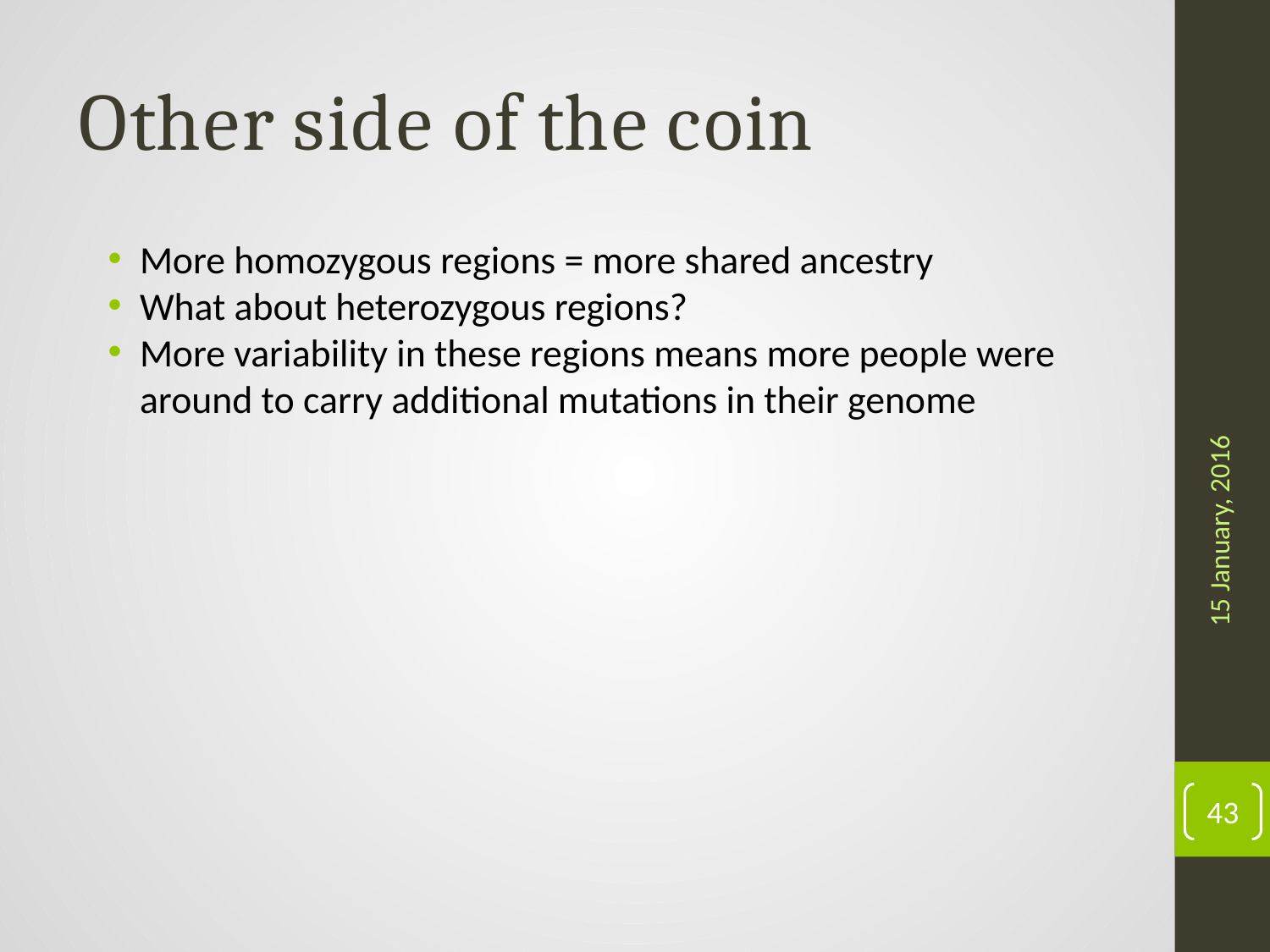

# Other side of the coin
More homozygous regions = more shared ancestry
What about heterozygous regions?
More variability in these regions means more people were around to carry additional mutations in their genome
15 January, 2016
43